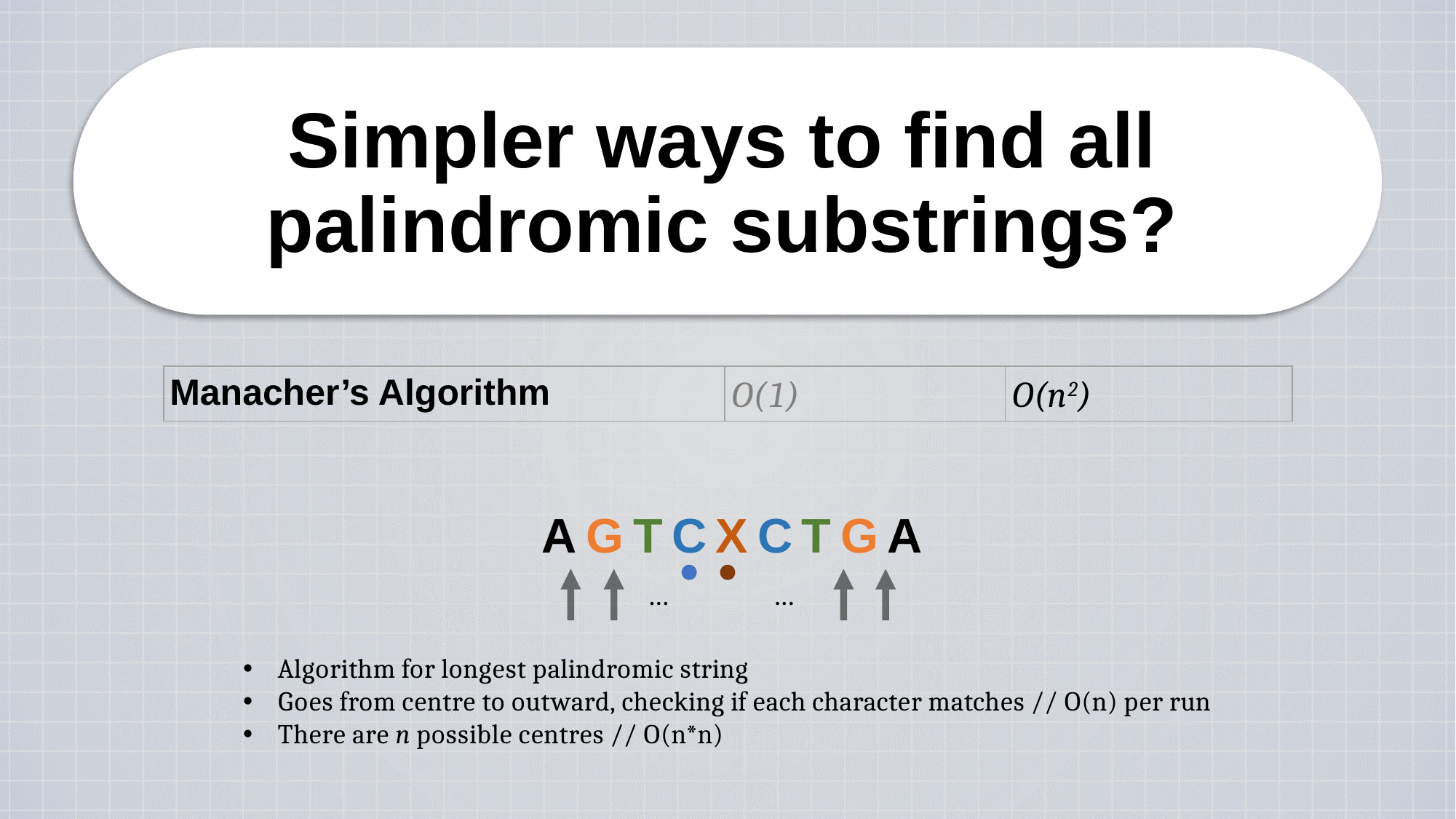

Simpler ways to find all palindromic substrings?
| Manacher’s Algorithm | O(1) | O(n2) |
| --- | --- | --- |
AGTCXCTGA

…
…
Algorithm for longest palindromic string
Goes from centre to outward, checking if each character matches // O(n) per run
There are n possible centres // O(n*n)